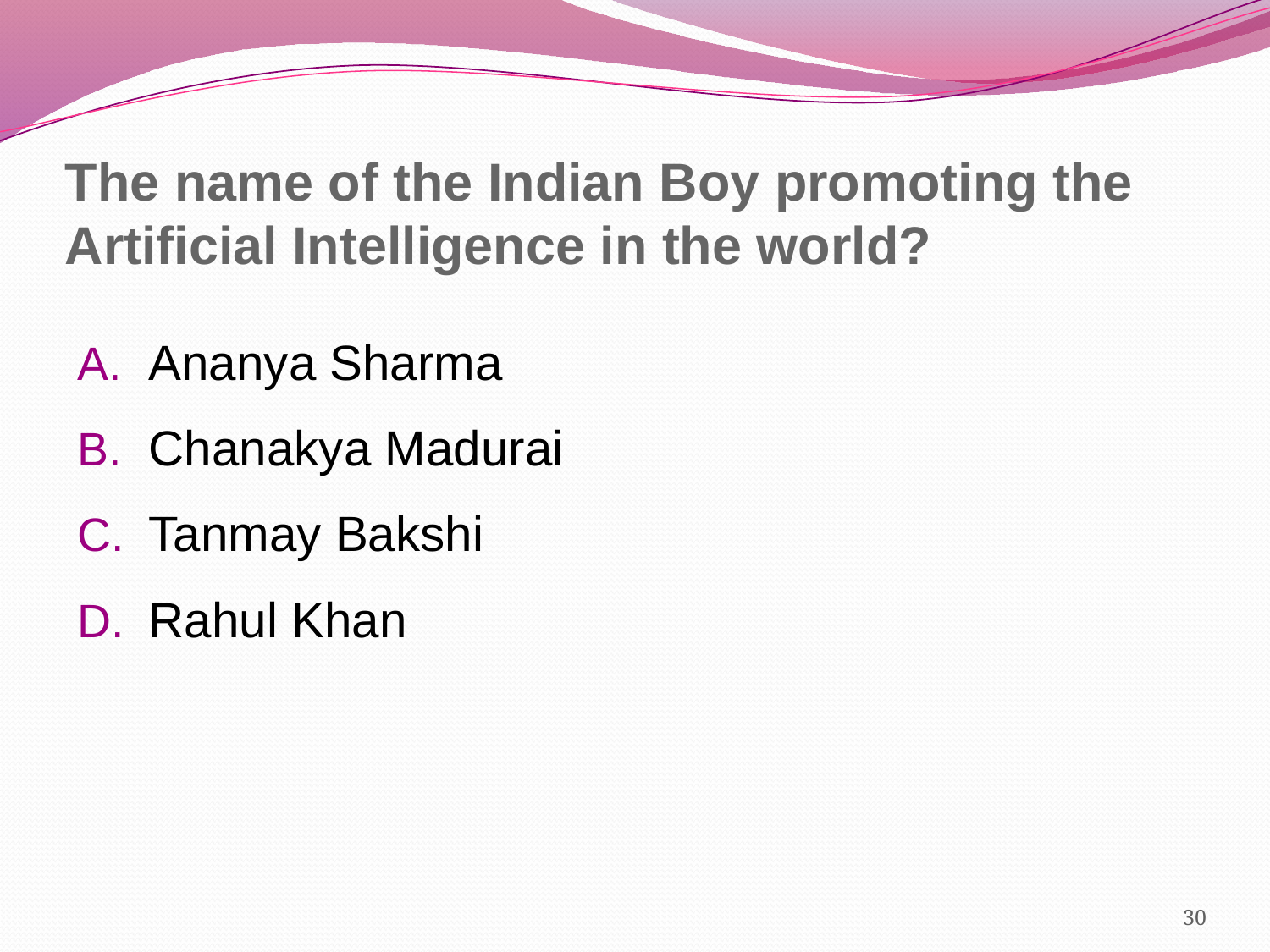

# The name of the Indian Boy promoting the Artificial Intelligence in the world?
Ananya Sharma
Chanakya Madurai
Tanmay Bakshi
Rahul Khan
30